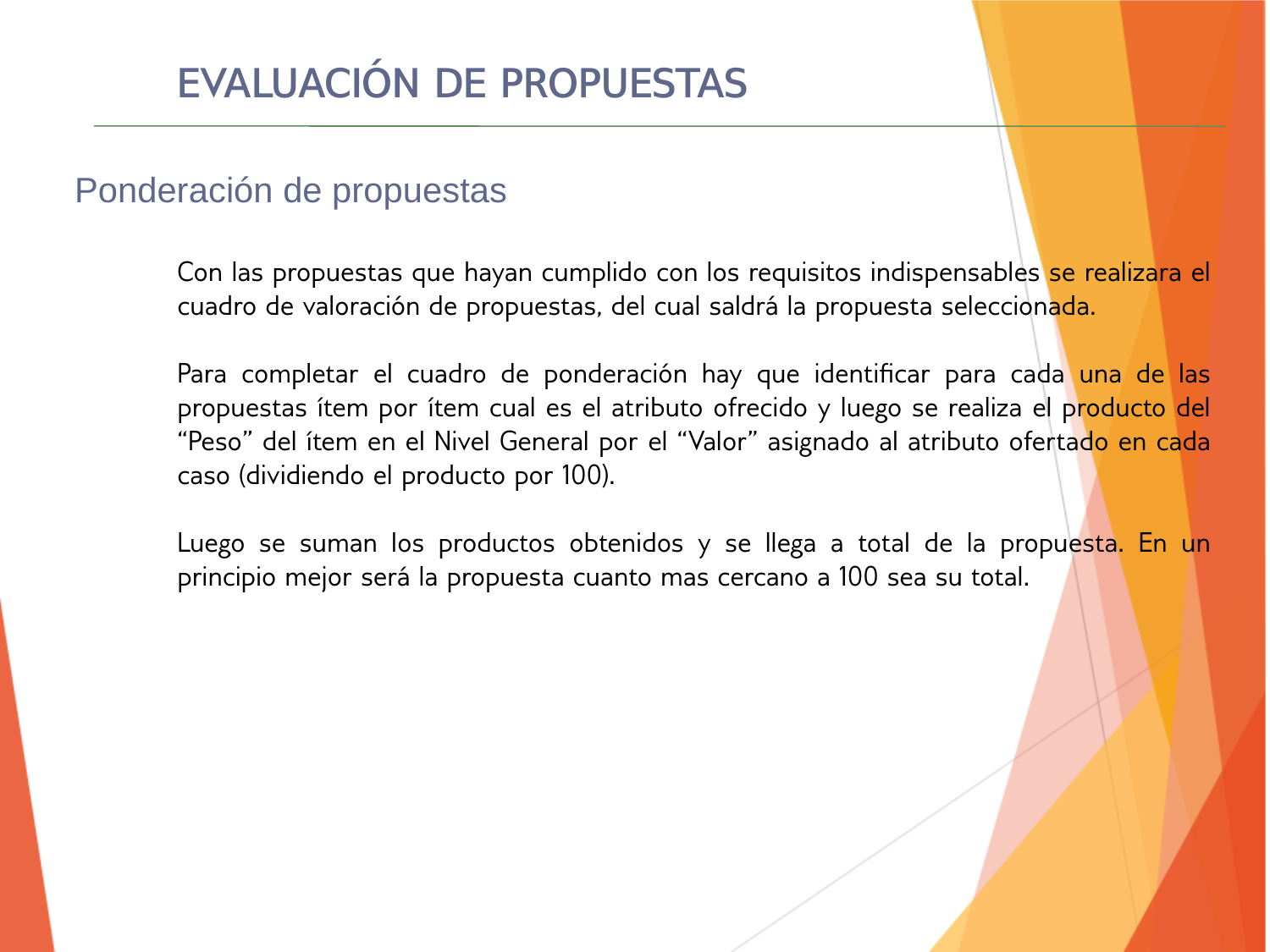

EVALUACIÓN DE PROPUESTAS

Ponderación de propuestas
Con las propuestas que hayan cumplido con los requisitos indispensables se realizara el cuadro de valoración de propuestas, del cual saldrá la propuesta seleccionada.

Para completar el cuadro de ponderación hay que identificar para cada una de las propuestas ítem por ítem cual es el atributo ofrecido y luego se realiza el producto del “Peso” del ítem en el Nivel General por el “Valor” asignado al atributo ofertado en cada caso (dividiendo el producto por 100).
Luego se suman los productos obtenidos y se llega a total de la propuesta. En un principio mejor será la propuesta cuanto mas cercano a 100 sea su total.